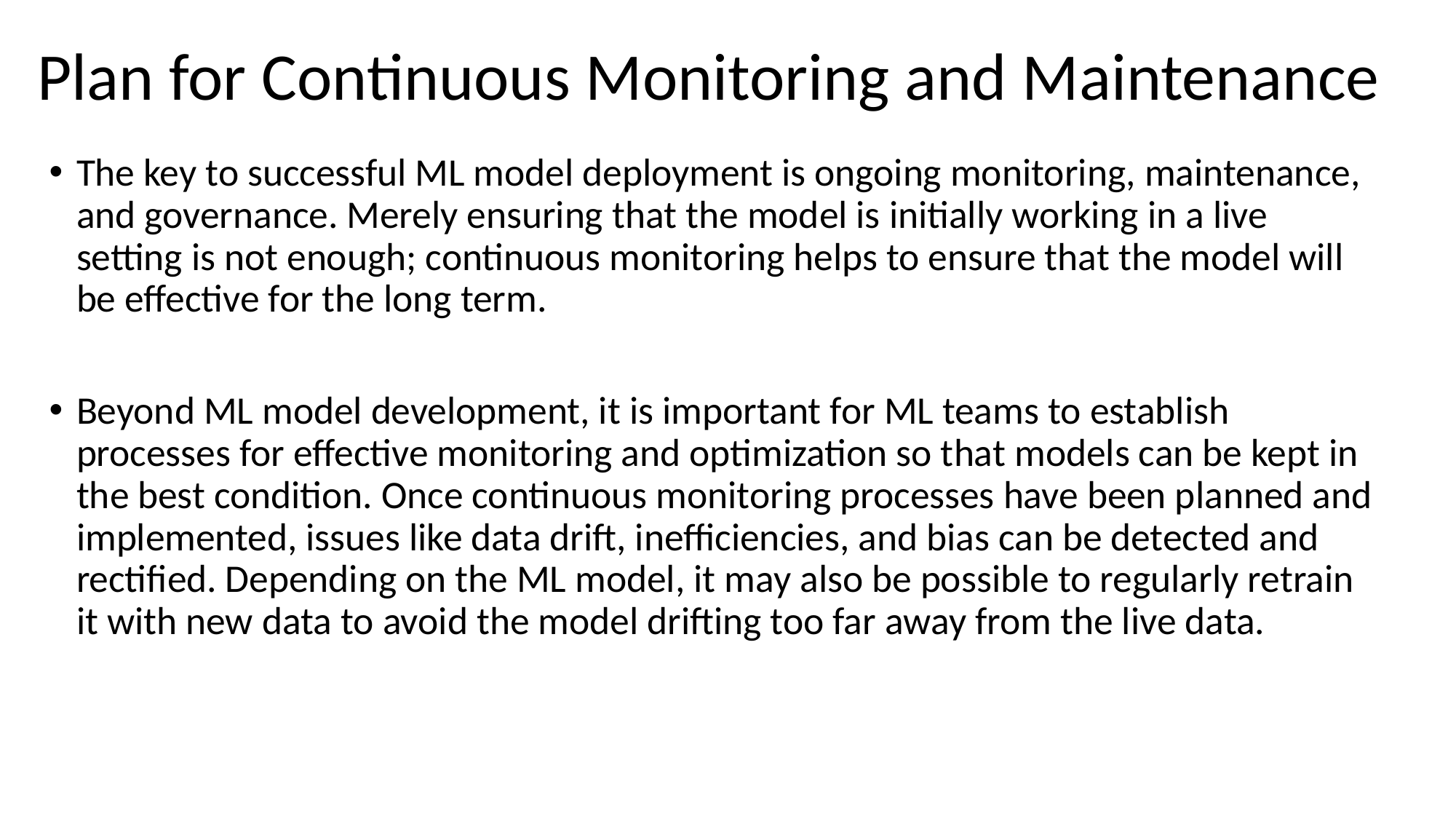

# Plan for Continuous Monitoring and Maintenance
The key to successful ML model deployment is ongoing monitoring, maintenance, and governance. Merely ensuring that the model is initially working in a live setting is not enough; continuous monitoring helps to ensure that the model will be effective for the long term.

Beyond ML model development, it is important for ML teams to establish processes for effective monitoring and optimization so that models can be kept in the best condition. Once continuous monitoring processes have been planned and implemented, issues like data drift, inefficiencies, and bias can be detected and rectified. Depending on the ML model, it may also be possible to regularly retrain it with new data to avoid the model drifting too far away from the live data.